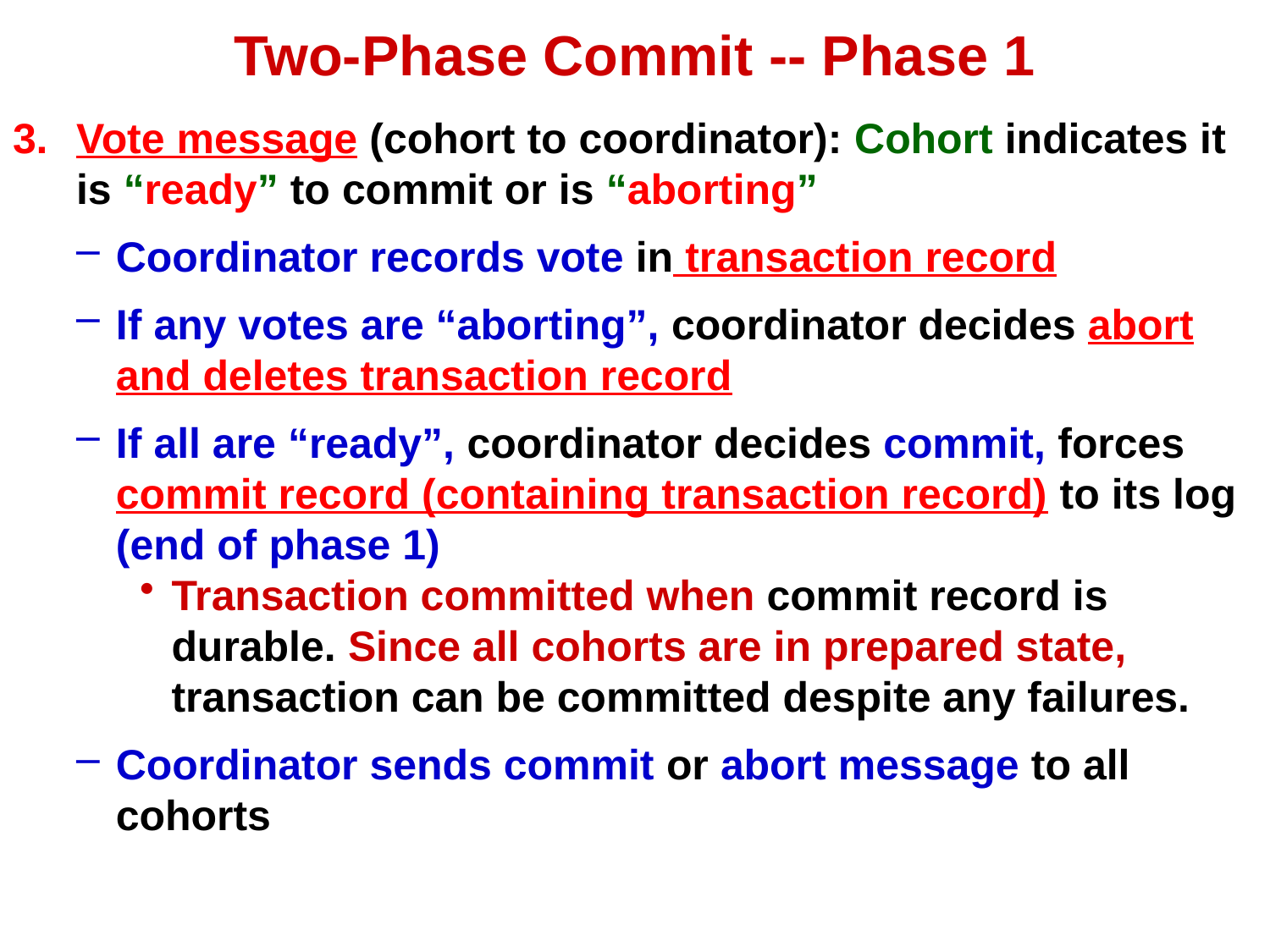

# Two-Phase Commit -- Phase 1
Vote message (cohort to coordinator): Cohort indicates it is “ready” to commit or is “aborting”
Coordinator records vote in transaction record
If any votes are “aborting”, coordinator decides abort and deletes transaction record
If all are “ready”, coordinator decides commit, forces commit record (containing transaction record) to its log (end of phase 1)
Transaction committed when commit record is durable. Since all cohorts are in prepared state, transaction can be committed despite any failures.
Coordinator sends commit or abort message to all cohorts